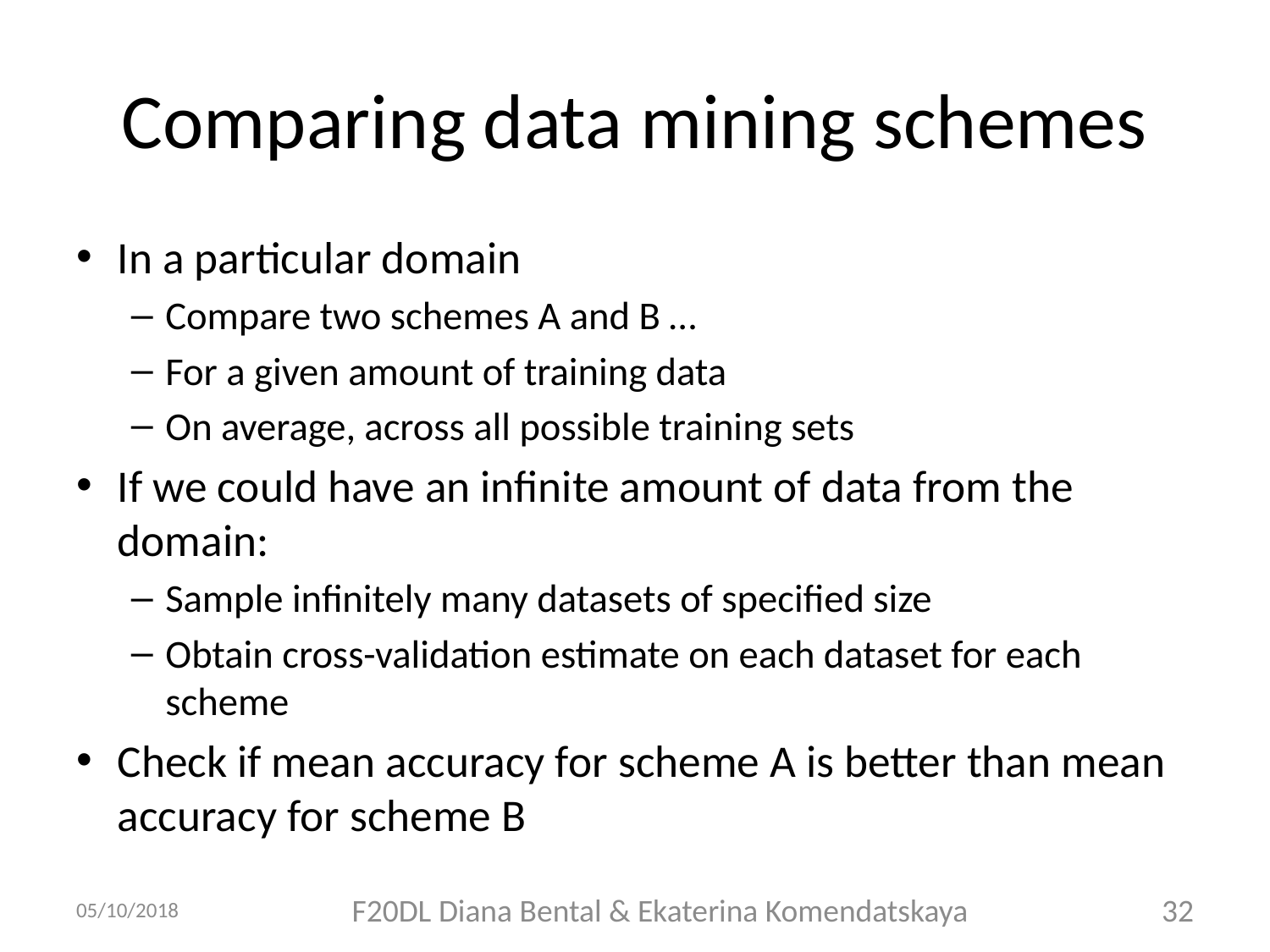

# Comparing data mining schemes
In a particular domain
Compare two schemes A and B …
For a given amount of training data
On average, across all possible training sets
If we could have an infinite amount of data from the domain:
Sample infinitely many datasets of specified size
Obtain cross-validation estimate on each dataset for each scheme
Check if mean accuracy for scheme A is better than mean accuracy for scheme B

05/10/2018
F20DL Diana Bental & Ekaterina Komendatskaya
32